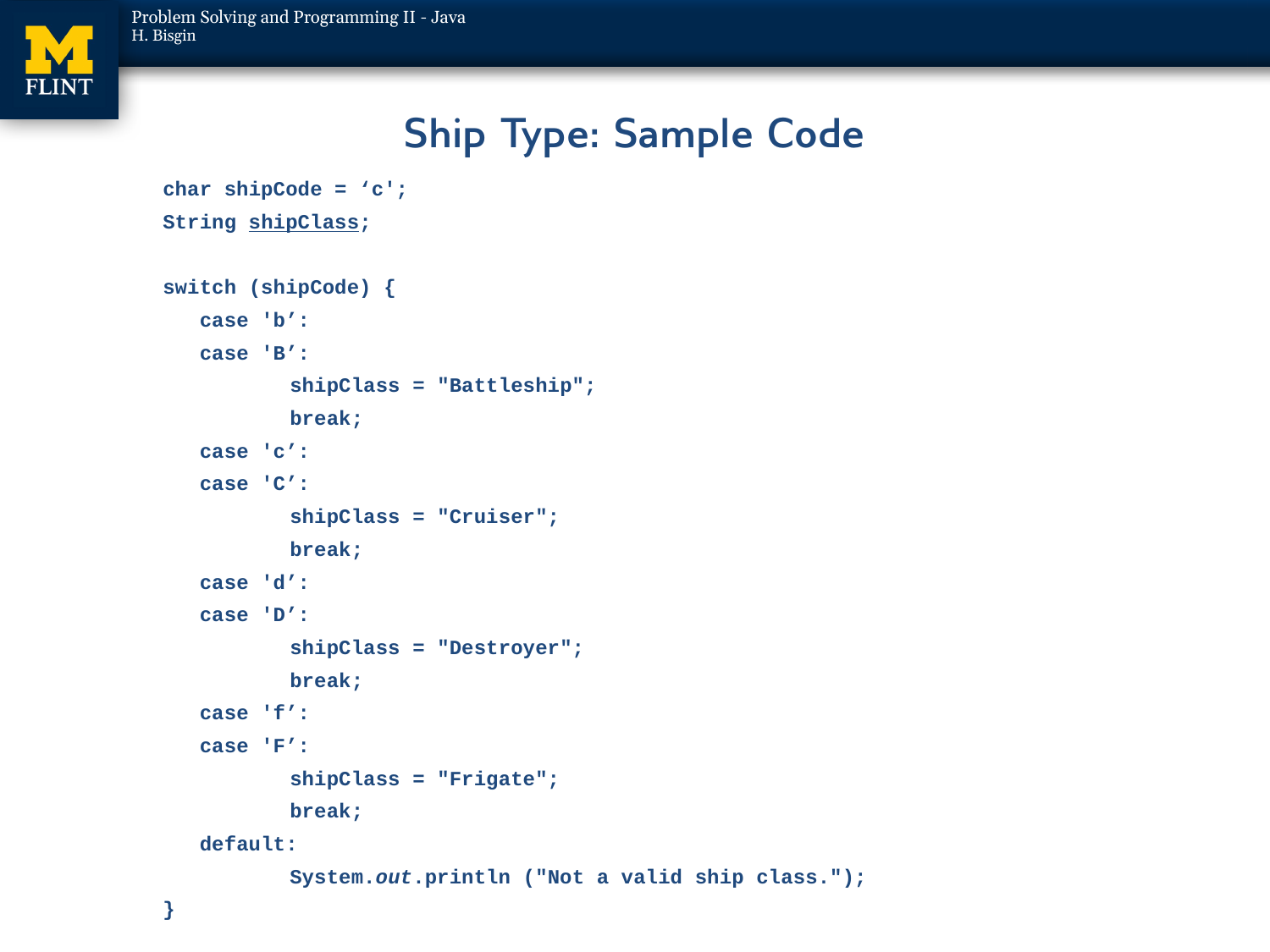

# Ship Type: Sample Code
char shipCode = ‘c';
String shipClass;

switch (shipCode) {
   case 'b’:
   case 'B’:
      	shipClass = "Battleship";
      	break;
   case 'c’:
   case 'C’:
	shipClass = "Cruiser";
	break;
   case 'd’:
   case 'D’:
	shipClass = "Destroyer";
	break;
   case 'f’:
   case 'F’:
	shipClass = "Frigate";
	break;
   default:
	System.out.println ("Not a valid ship class.");
}